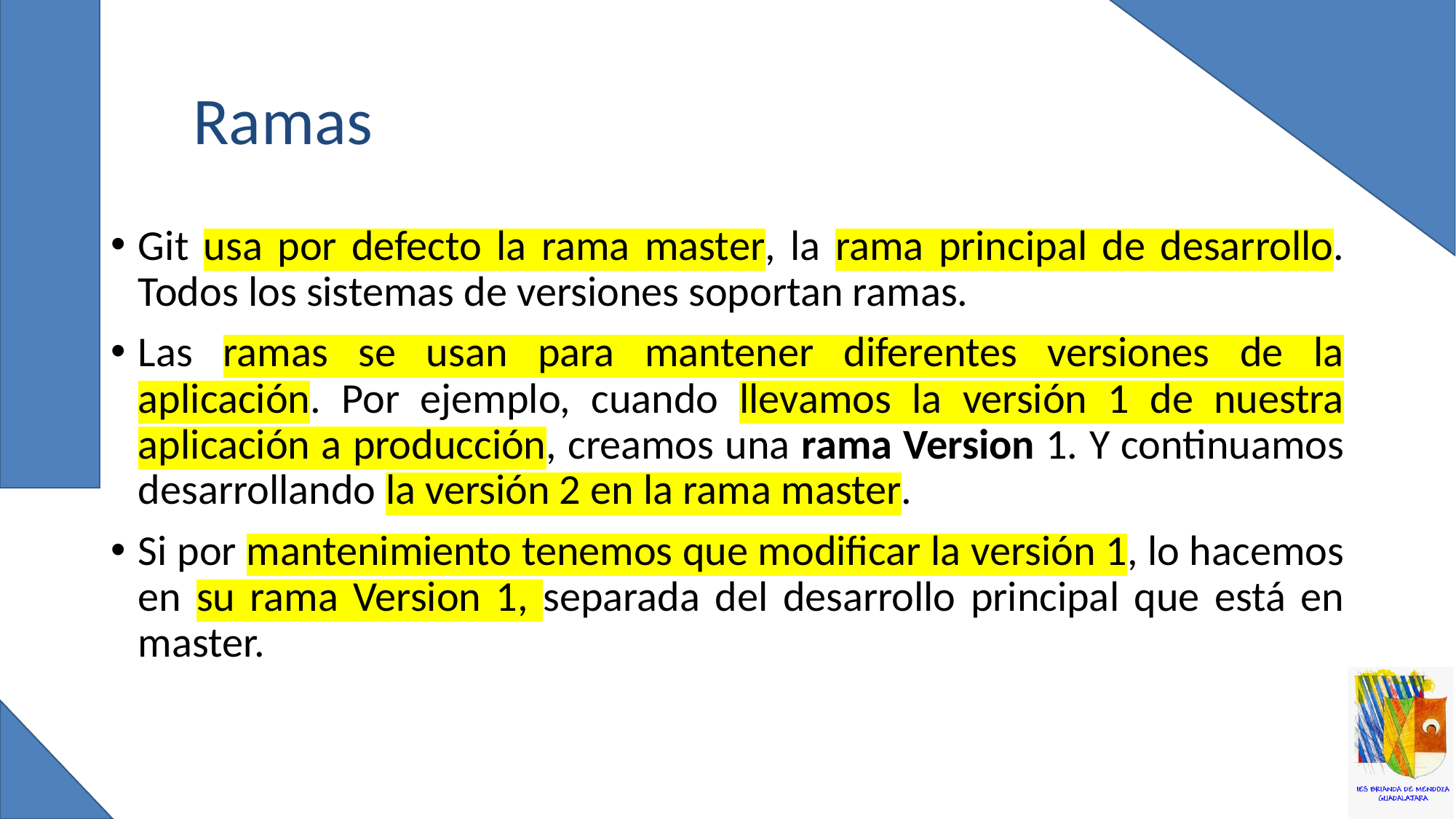

# Ramas
Git usa por defecto la rama master, la rama principal de desarrollo. Todos los sistemas de versiones soportan ramas.
Las ramas se usan para mantener diferentes versiones de la aplicación. Por ejemplo, cuando llevamos la versión 1 de nuestra aplicación a producción, creamos una rama Version 1. Y continuamos desarrollando la versión 2 en la rama master.
Si por mantenimiento tenemos que modificar la versión 1, lo hacemos en su rama Version 1, separada del desarrollo principal que está en master.